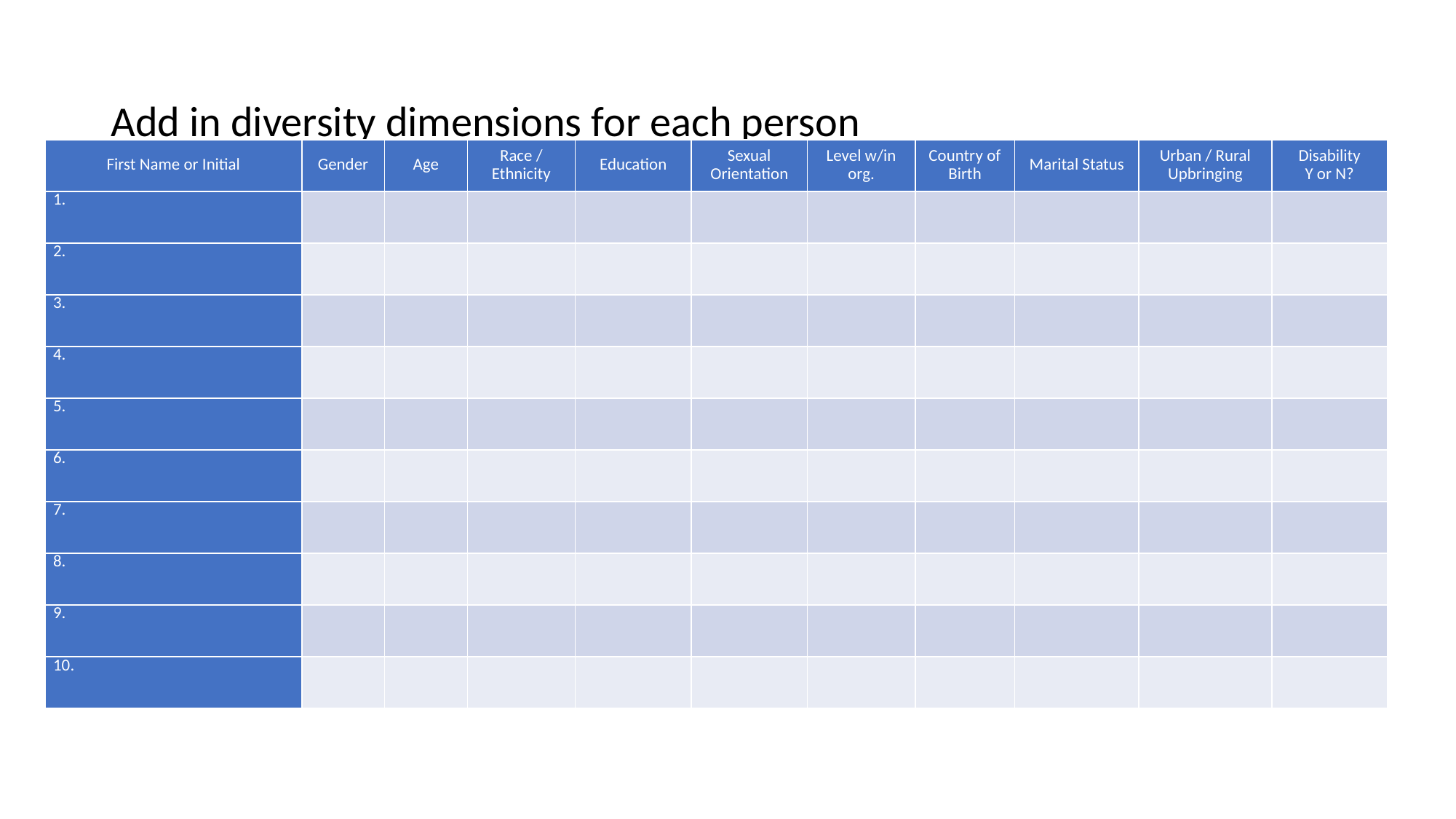

# Add in diversity dimensions for each person
| First Name or Initial | Gender | Age | Race / Ethnicity | Education | Sexual Orientation | Level w/in org. | Country of Birth | Marital Status | Urban / Rural Upbringing | Disability Y or N? |
| --- | --- | --- | --- | --- | --- | --- | --- | --- | --- | --- |
| 1. |  |  |  |  |  |  |  |  |  |  |
| 2. |  |  |  |  |  |  |  |  |  |  |
| 3. |  |  |  |  |  |  |  |  |  |  |
| 4. |  |  |  |  |  |  |  |  |  |  |
| 5. |  |  |  |  |  |  |  |  |  |  |
| 6. |  |  |  |  |  |  |  |  |  |  |
| 7. |  |  |  |  |  |  |  |  |  |  |
| 8. |  |  |  |  |  |  |  |  |  |  |
| 9. |  |  |  |  |  |  |  |  |  |  |
| 10. |  |  |  |  |  |  |  |  |  |  |